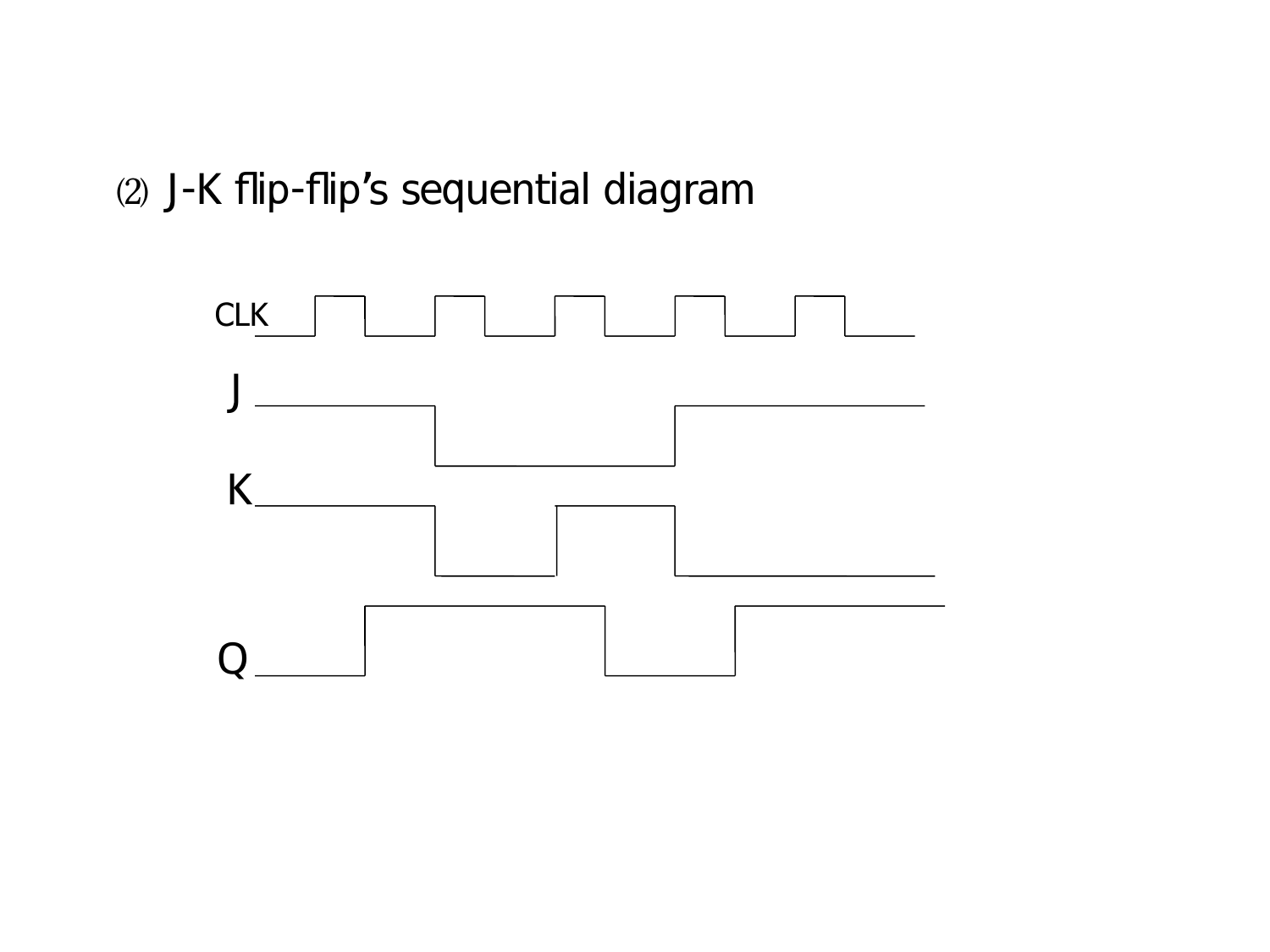

⑵ J-K flip-flip’s sequential diagram
CLK

J

K

Q